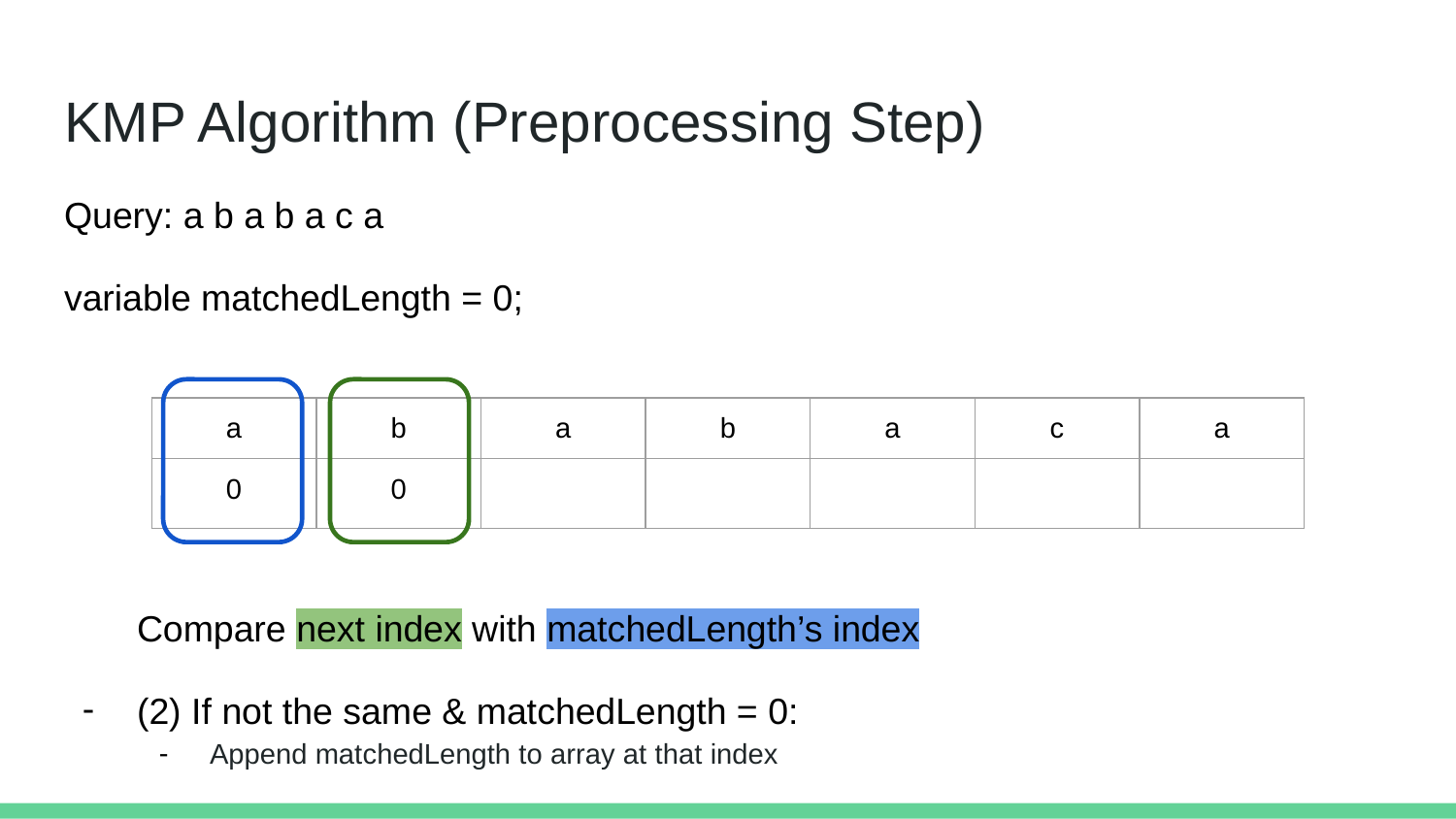

# KMP Algorithm (Preprocessing Step)
Query: a b a b a c a
variable matchedLength = 0;

Compare next index with matchedLength’s index
(2) If not the same & matchedLength = 0:
Append matchedLength to array at that index

| a | b | a | b | a | c | a |
| --- | --- | --- | --- | --- | --- | --- |
| 0 | 0 |  |  |  |  |  |